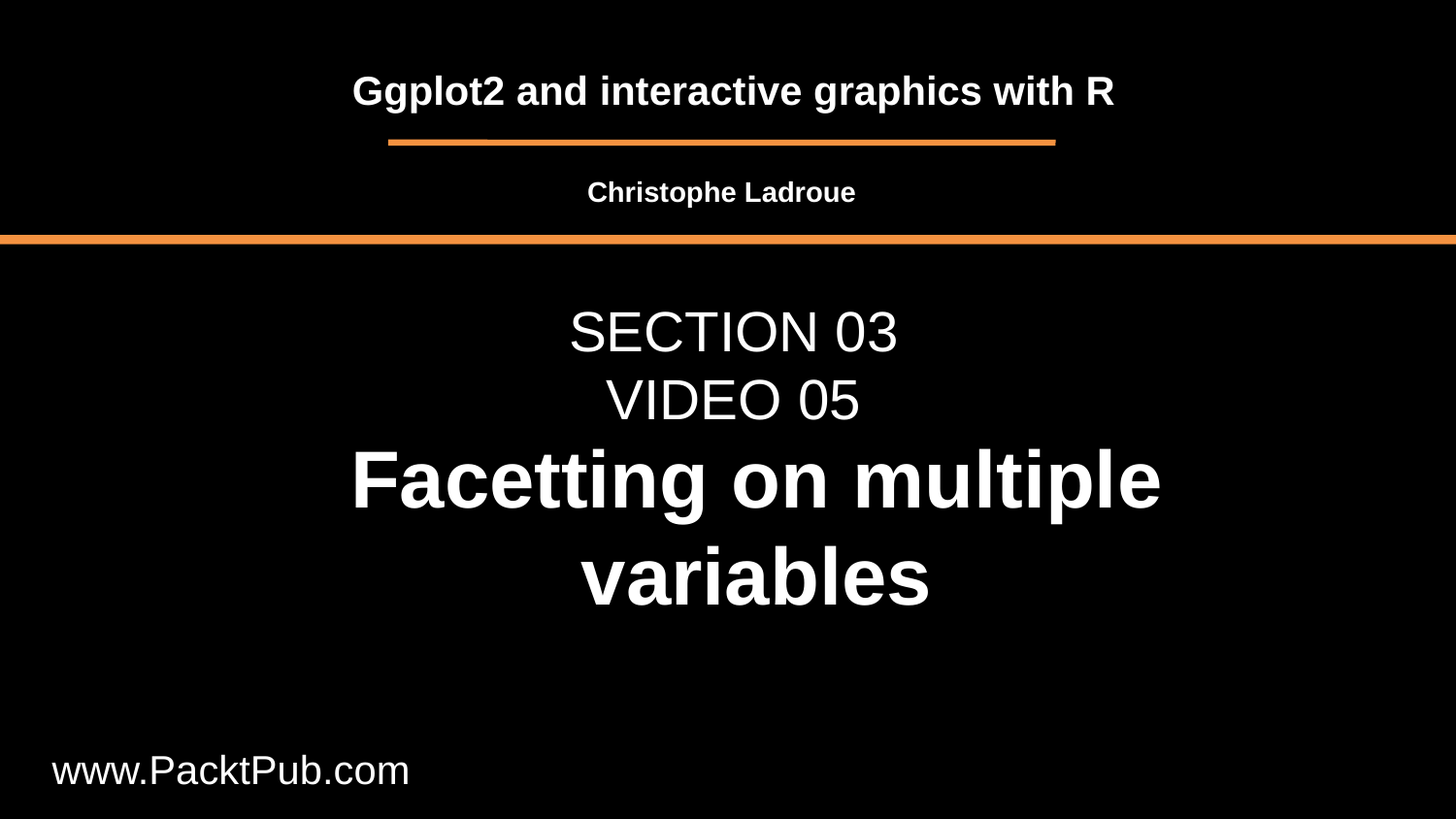

Ggplot2 and interactive graphics with R

Christophe Ladroue

SECTION 03
VIDEO 05
Facetting on multiple variables
www.PacktPub.com